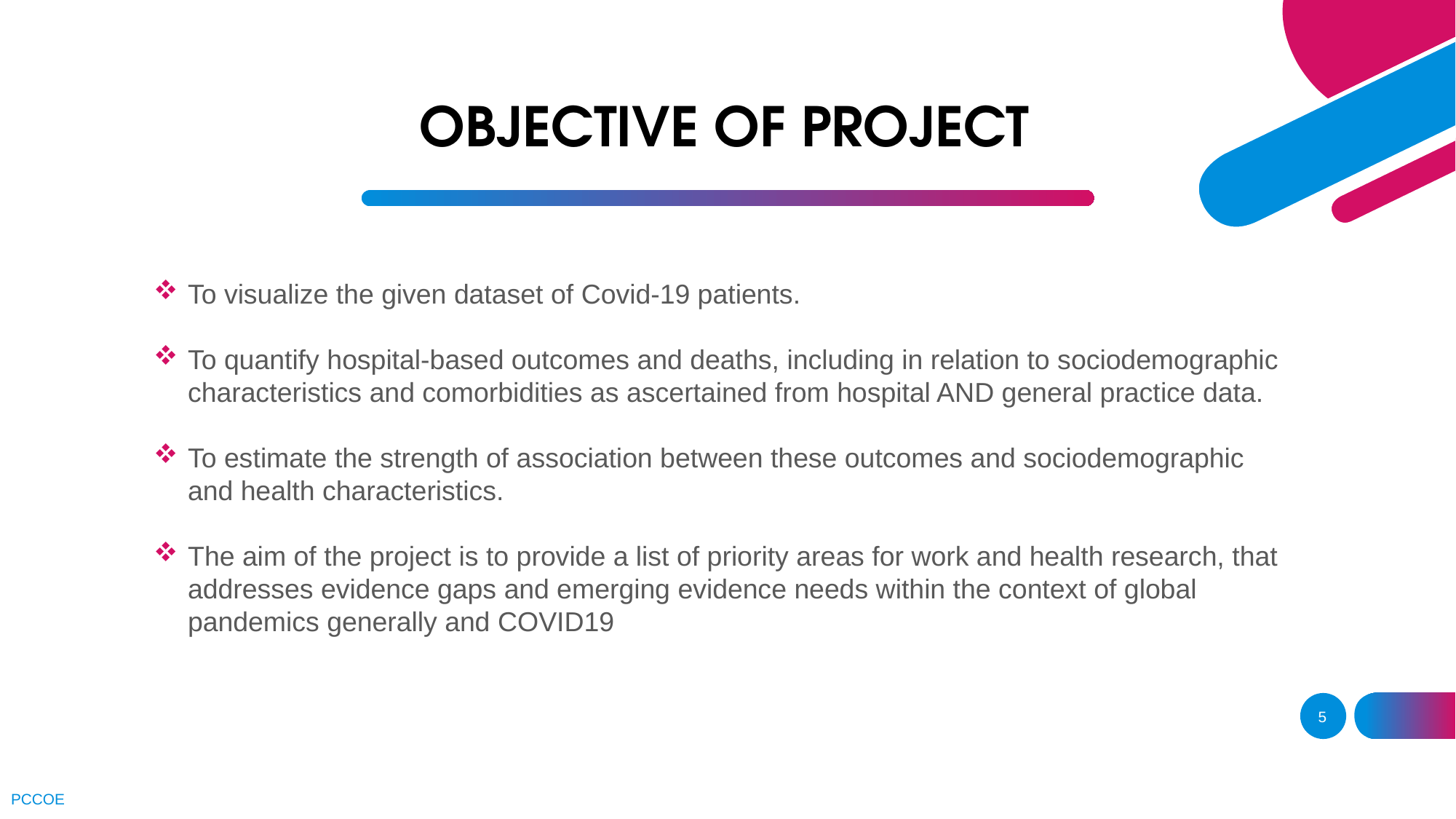

# OBJECTIVE OF PROJECT

To visualize the given dataset of Covid-19 patients.

To quantify hospital-based outcomes and deaths, including in relation to sociodemographic characteristics and comorbidities as ascertained from hospital AND general practice data.

To estimate the strength of association between these outcomes and sociodemographic and health characteristics.

The aim of the project is to provide a list of priority areas for work and health research, that addresses evidence gaps and emerging evidence needs within the context of global pandemics generally and COVID19
5
PCCOE